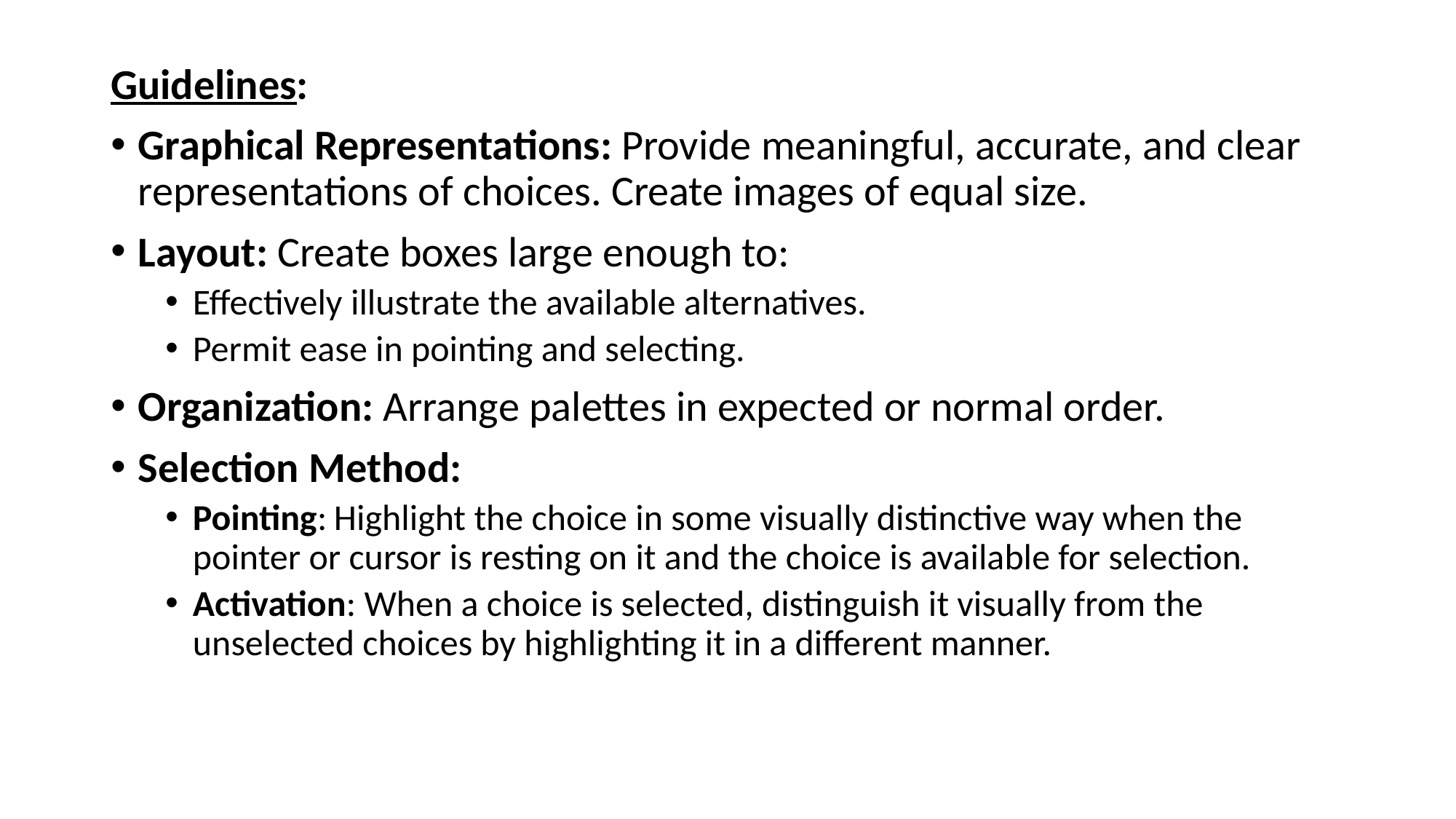

Guidelines:
Graphical Representations: Provide meaningful, accurate, and clear  representations of choices. Create images of equal size.
Layout: Create boxes large enough to:
Effectively illustrate the available alternatives.
Permit ease in pointing and selecting.
Organization: Arrange palettes in expected or normal order.
Selection Method:
Pointing: Highlight the choice in some visually distinctive way when the pointer or cursor is resting on it and the choice is available for selection.
Activation: When a choice is selected, distinguish it visually from the unselected choices by highlighting it in a different manner.